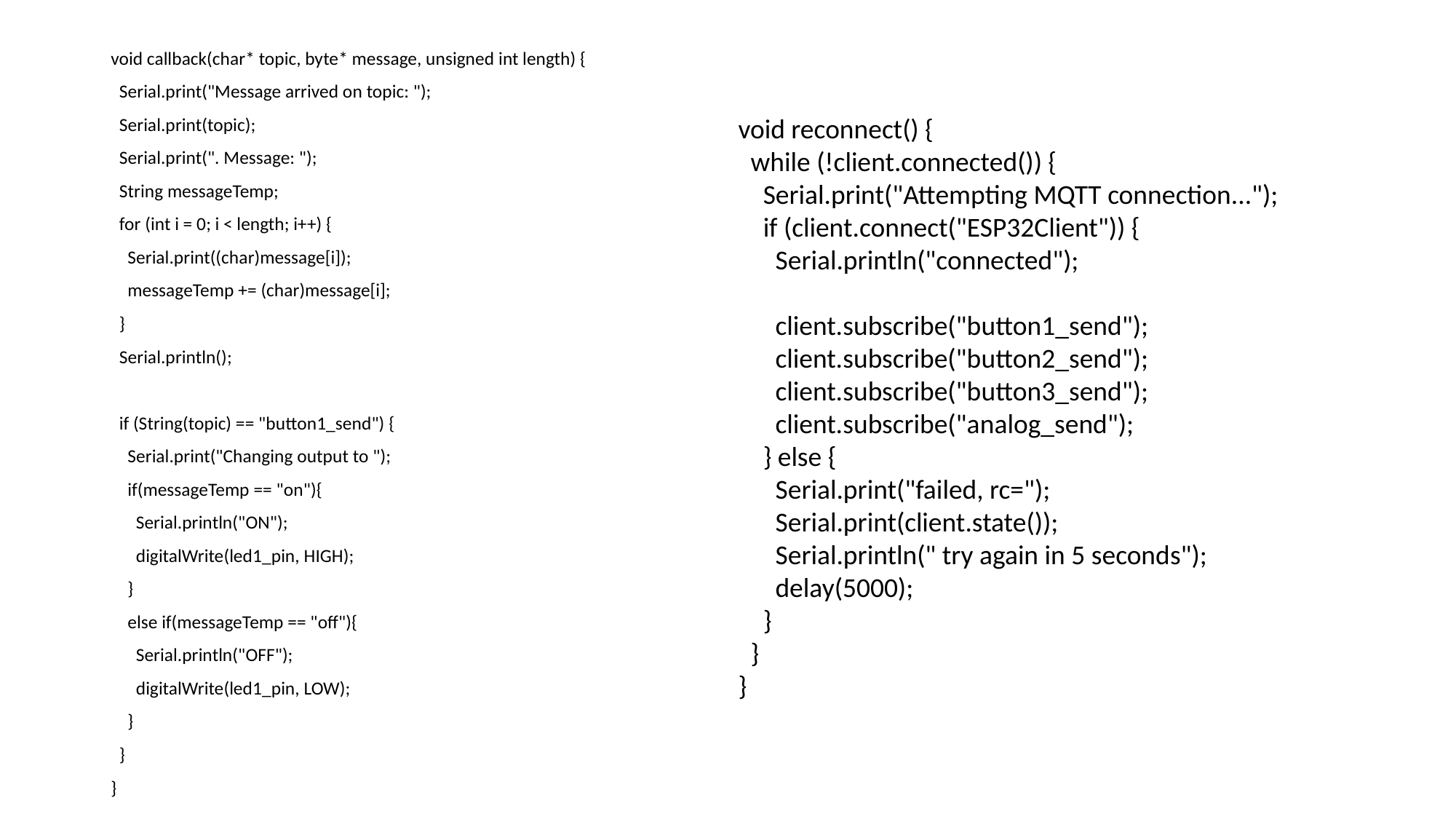

void callback(char* topic, byte* message, unsigned int length) {
  Serial.print("Message arrived on topic: ");
  Serial.print(topic);
  Serial.print(". Message: ");
  String messageTemp;
  for (int i = 0; i < length; i++) {
    Serial.print((char)message[i]);
    messageTemp += (char)message[i];
  }
  Serial.println();

  if (String(topic) == "button1_send") {
    Serial.print("Changing output to ");
    if(messageTemp == "on"){
      Serial.println("ON");
      digitalWrite(led1_pin, HIGH);
    }
    else if(messageTemp == "off"){
      Serial.println("OFF");
      digitalWrite(led1_pin, LOW);
    }
  }
}
void reconnect() {
  while (!client.connected()) {
    Serial.print("Attempting MQTT connection...");
    if (client.connect("ESP32Client")) {
      Serial.println("connected");

      client.subscribe("button1_send");
      client.subscribe("button2_send");
      client.subscribe("button3_send");
      client.subscribe("analog_send");
    } else {
      Serial.print("failed, rc=");
      Serial.print(client.state());
      Serial.println(" try again in 5 seconds");
      delay(5000);
    }
  }
}